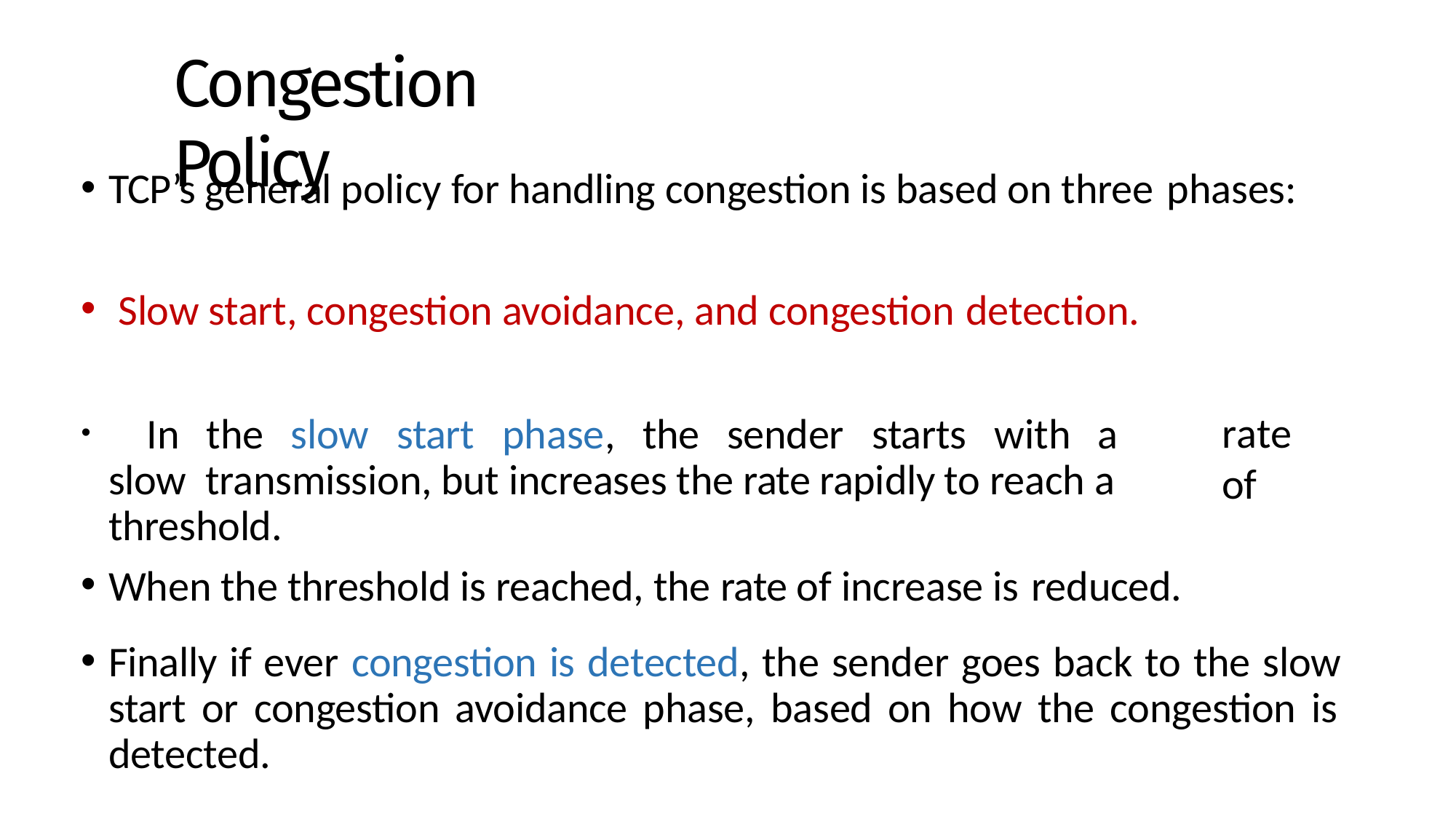

# Congestion Policy
TCP’s general policy for handling congestion is based on three phases:

Slow start, congestion avoidance, and congestion detection.
	In	the	slow	start	phase,	the	sender	starts	with	a	slow  transmission, but increases the rate rapidly to reach a threshold.
When the threshold is reached, the rate of increase is reduced.
rate	of
Finally if ever congestion is detected, the sender goes back to the slow  start or congestion avoidance phase, based on how the congestion is  detected.